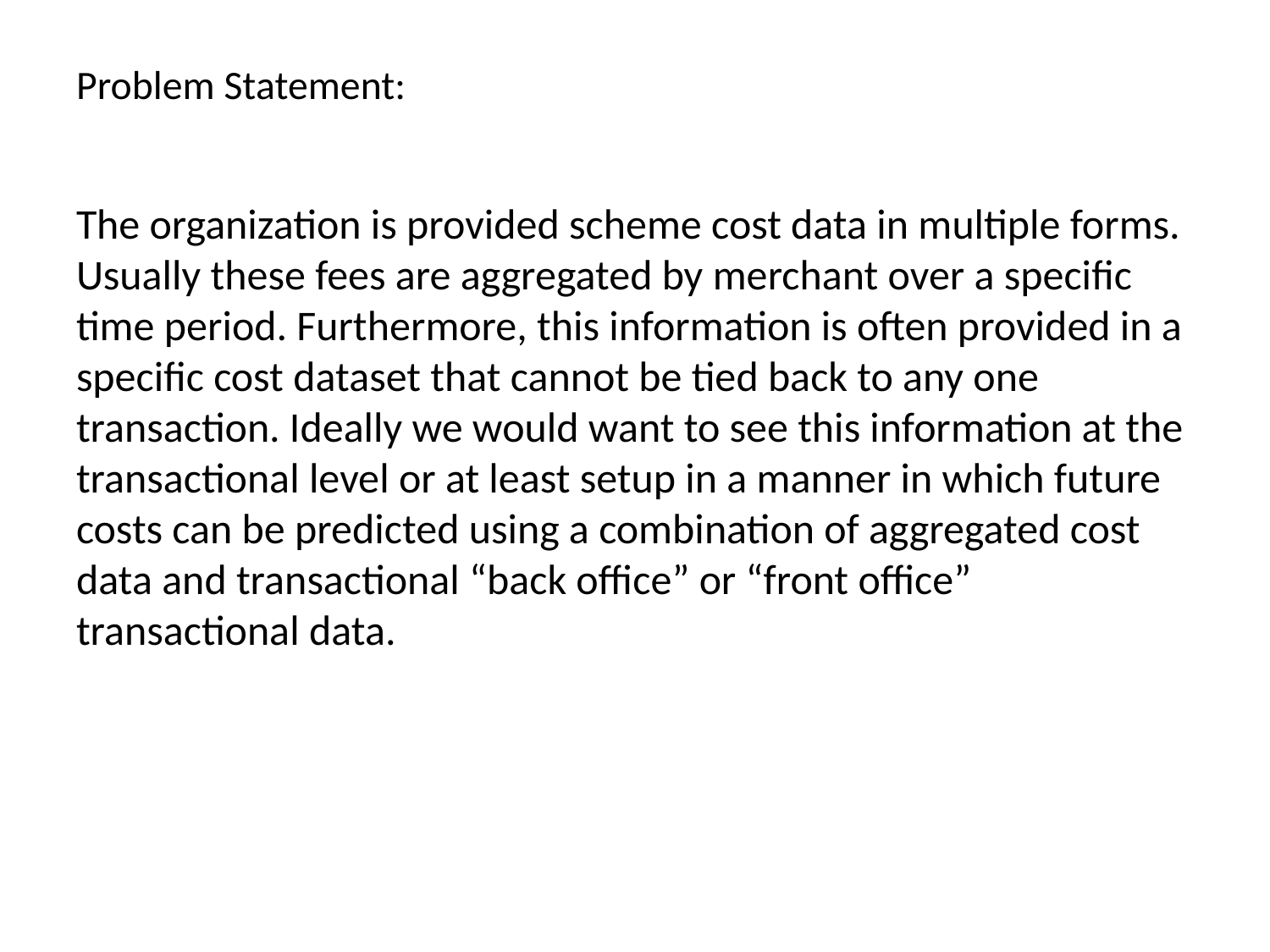

# Problem Statement:
The organization is provided scheme cost data in multiple forms. Usually these fees are aggregated by merchant over a specific time period. Furthermore, this information is often provided in a specific cost dataset that cannot be tied back to any one transaction. Ideally we would want to see this information at the transactional level or at least setup in a manner in which future costs can be predicted using a combination of aggregated cost data and transactional “back office” or “front office” transactional data.